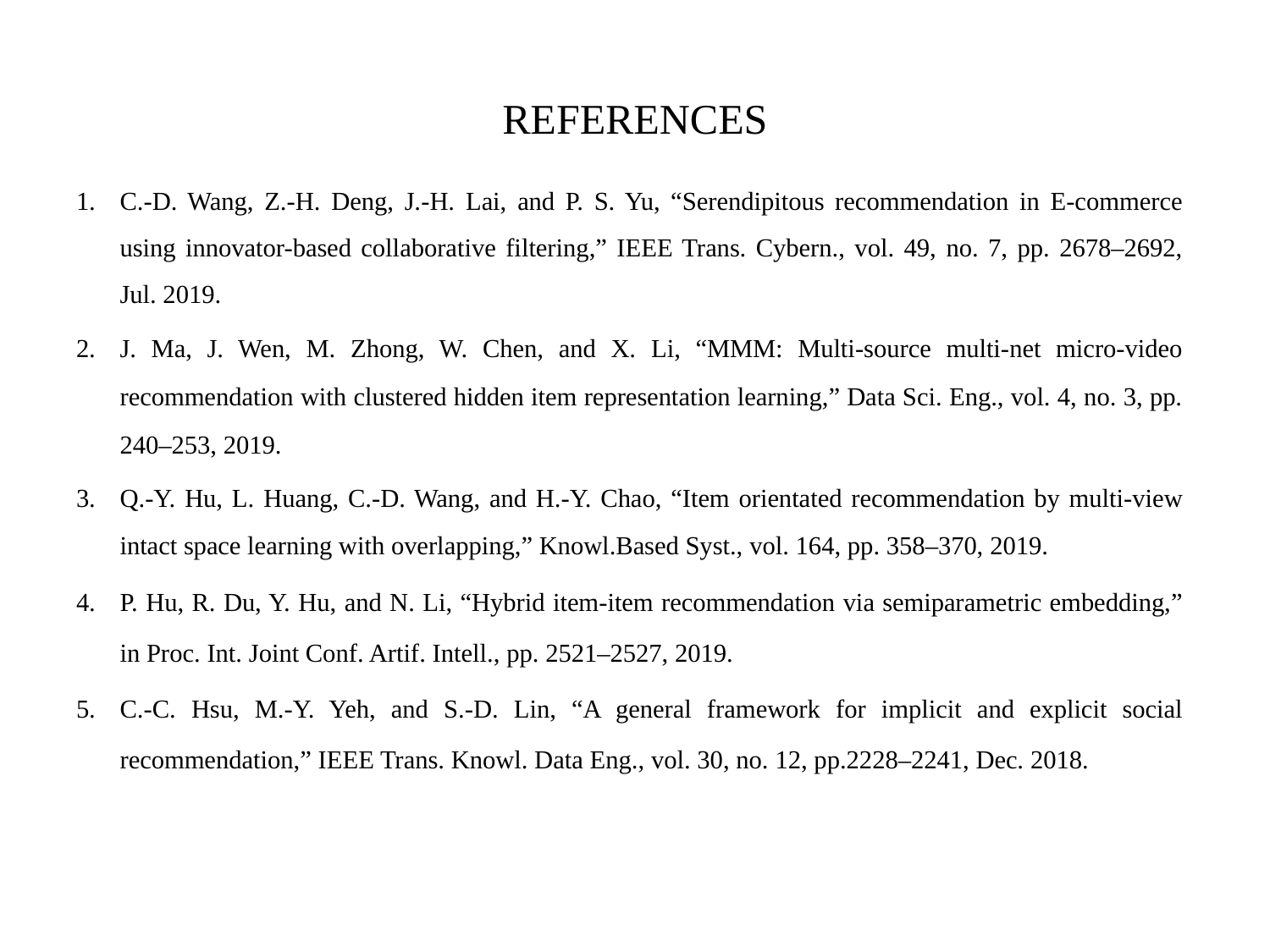

# REFERENCES
C.-D. Wang, Z.-H. Deng, J.-H. Lai, and P. S. Yu, “Serendipitous recommendation in E-commerce using innovator-based collaborative filtering,” IEEE Trans. Cybern., vol. 49, no. 7, pp. 2678–2692, Jul. 2019.
J. Ma, J. Wen, M. Zhong, W. Chen, and X. Li, “MMM: Multi-source multi-net micro-video recommendation with clustered hidden item representation learning,” Data Sci. Eng., vol. 4, no. 3, pp. 240–253, 2019.
Q.-Y. Hu, L. Huang, C.-D. Wang, and H.-Y. Chao, “Item orientated recommendation by multi-view intact space learning with overlapping,” Knowl.Based Syst., vol. 164, pp. 358–370, 2019.
P. Hu, R. Du, Y. Hu, and N. Li, “Hybrid item-item recommendation via semiparametric embedding,” in Proc. Int. Joint Conf. Artif. Intell., pp. 2521–2527, 2019.
C.-C. Hsu, M.-Y. Yeh, and S.-D. Lin, “A general framework for implicit and explicit social recommendation,” IEEE Trans. Knowl. Data Eng., vol. 30, no. 12, pp.2228–2241, Dec. 2018.